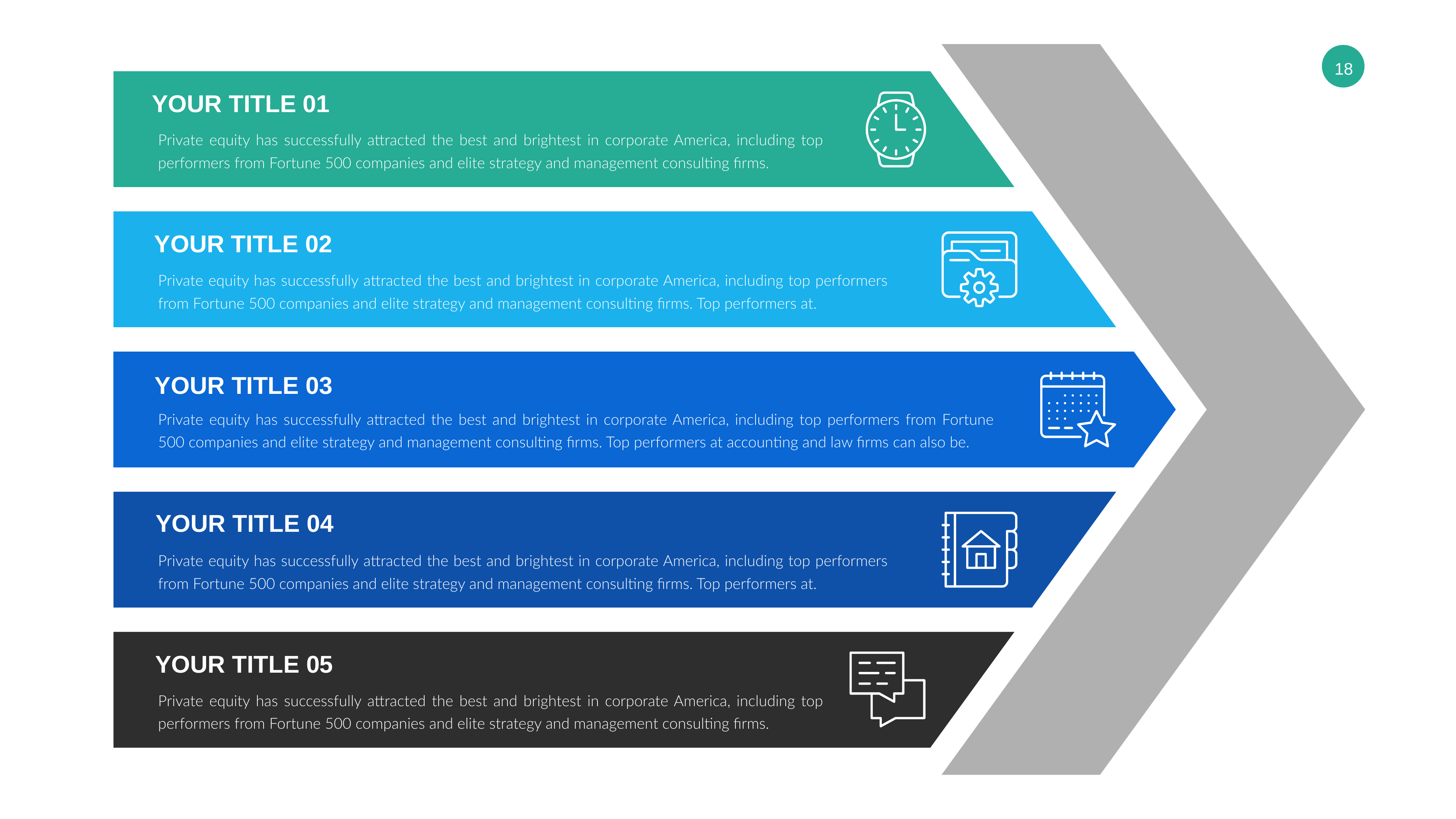

YOUR TITLE 01

Private equity has successfully attracted the best and brightest in corporate America, including top performers from Fortune 500 companies and elite strategy and management consulting firms.

YOUR TITLE 02

Private equity has successfully attracted the best and brightest in corporate America, including top performers from Fortune 500 companies and elite strategy and management consulting firms. Top performers at.

YOUR TITLE 03

Private equity has successfully attracted the best and brightest in corporate America, including top performers from Fortune 500 companies and elite strategy and management consulting firms. Top performers at accounting and law firms can also be.

YOUR TITLE 04

Private equity has successfully attracted the best and brightest in corporate America, including top performers from Fortune 500 companies and elite strategy and management consulting firms. Top performers at.

YOUR TITLE 05

Private equity has successfully attracted the best and brightest in corporate America, including top performers from Fortune 500 companies and elite strategy and management consulting firms.